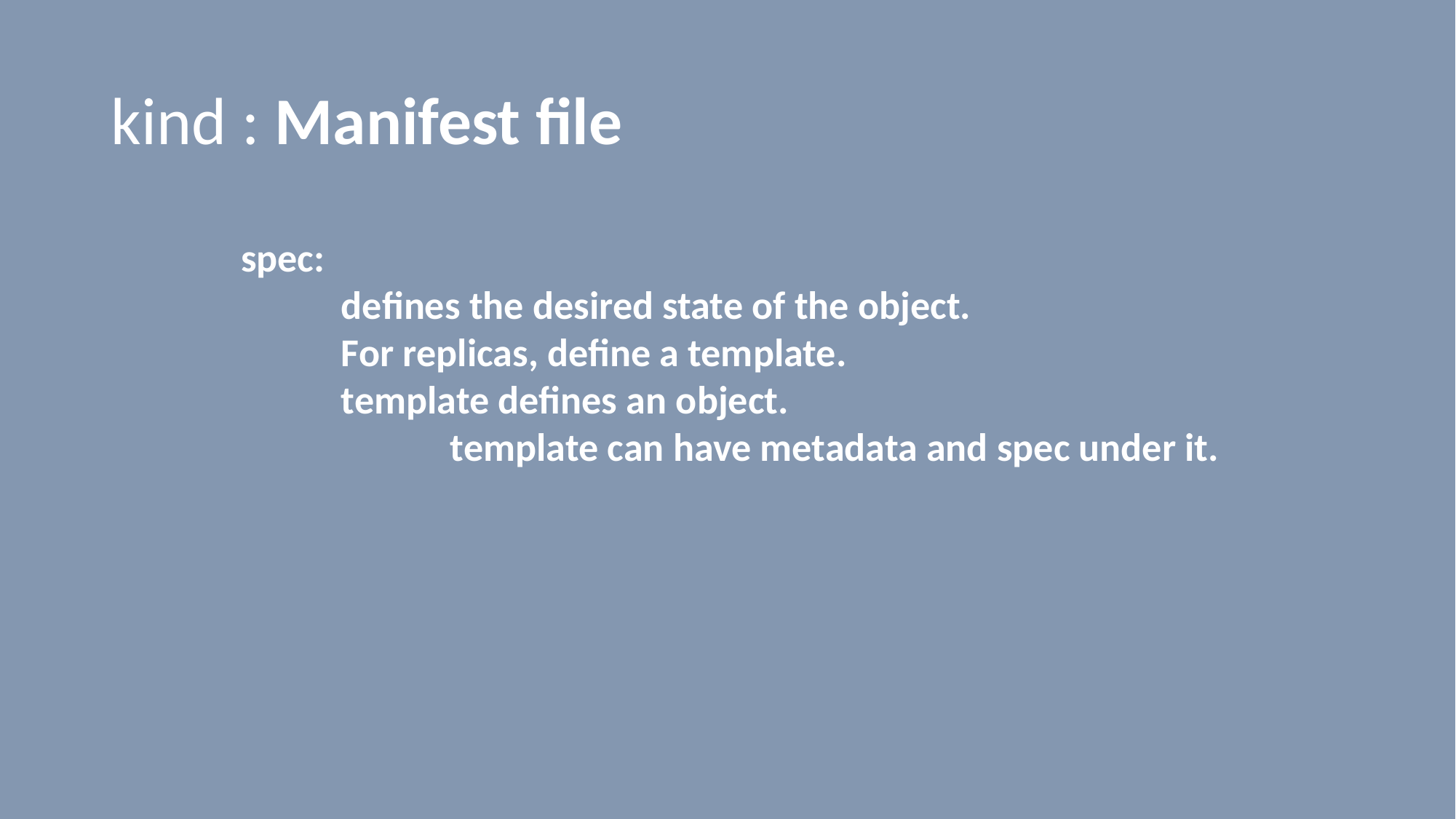

# kind : Manifest file
	 spec:
		defines the desired state of the object.
		For replicas, define a template.
		template defines an object.
			template can have metadata and spec under it.